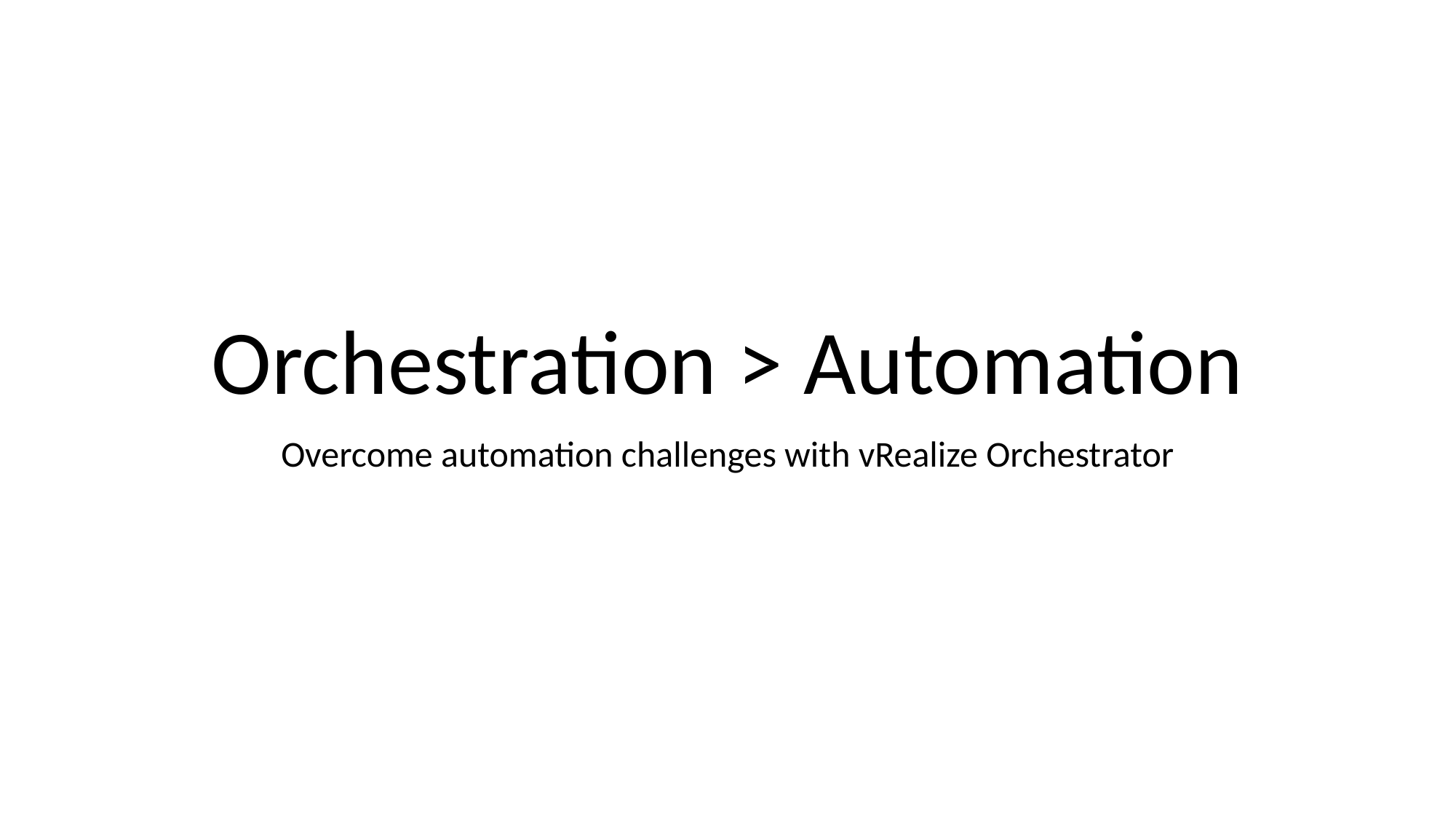

# Orchestration > Automation
Overcome automation challenges with vRealize Orchestrator